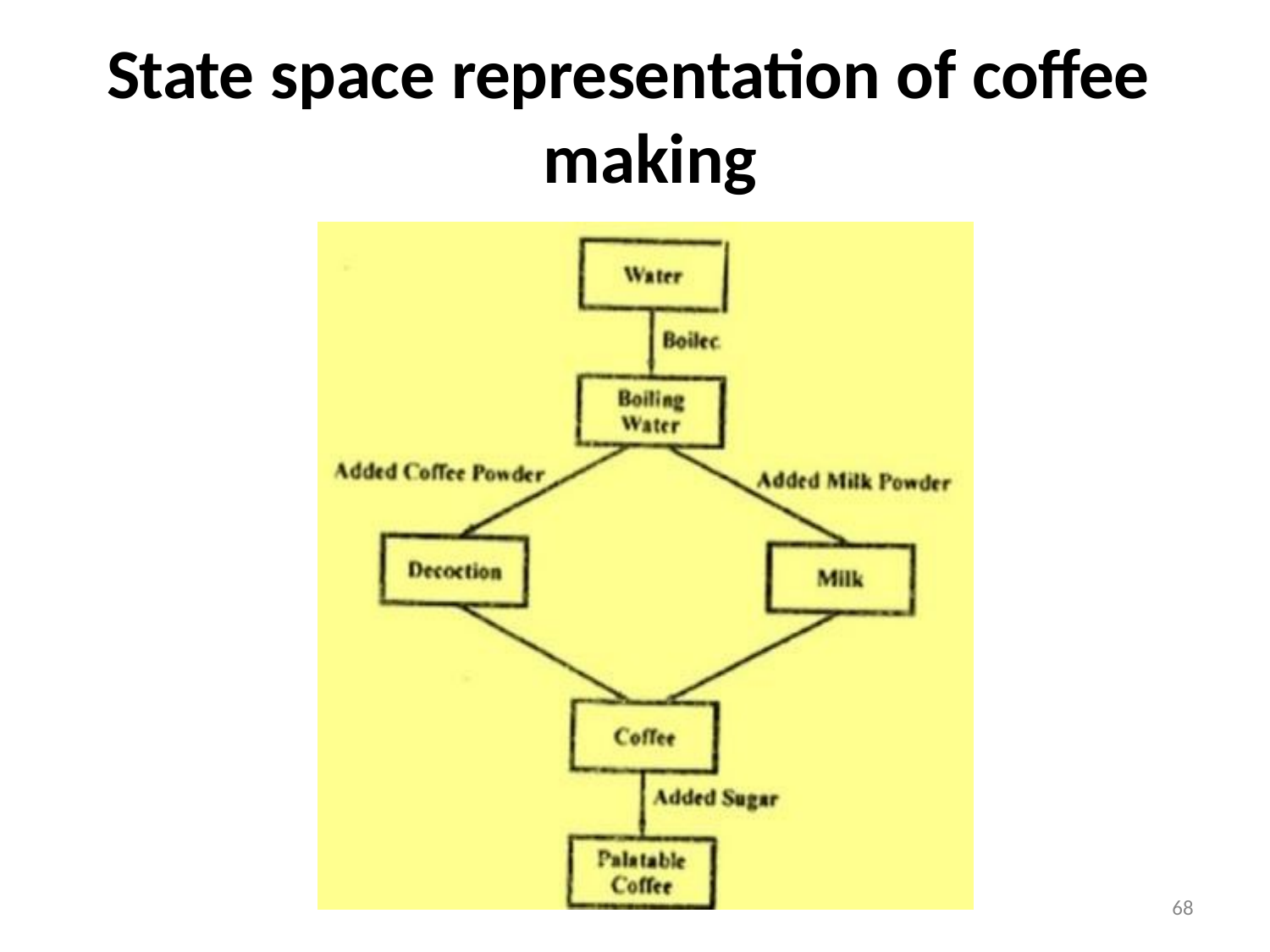

# State space representation of coffee  making

68